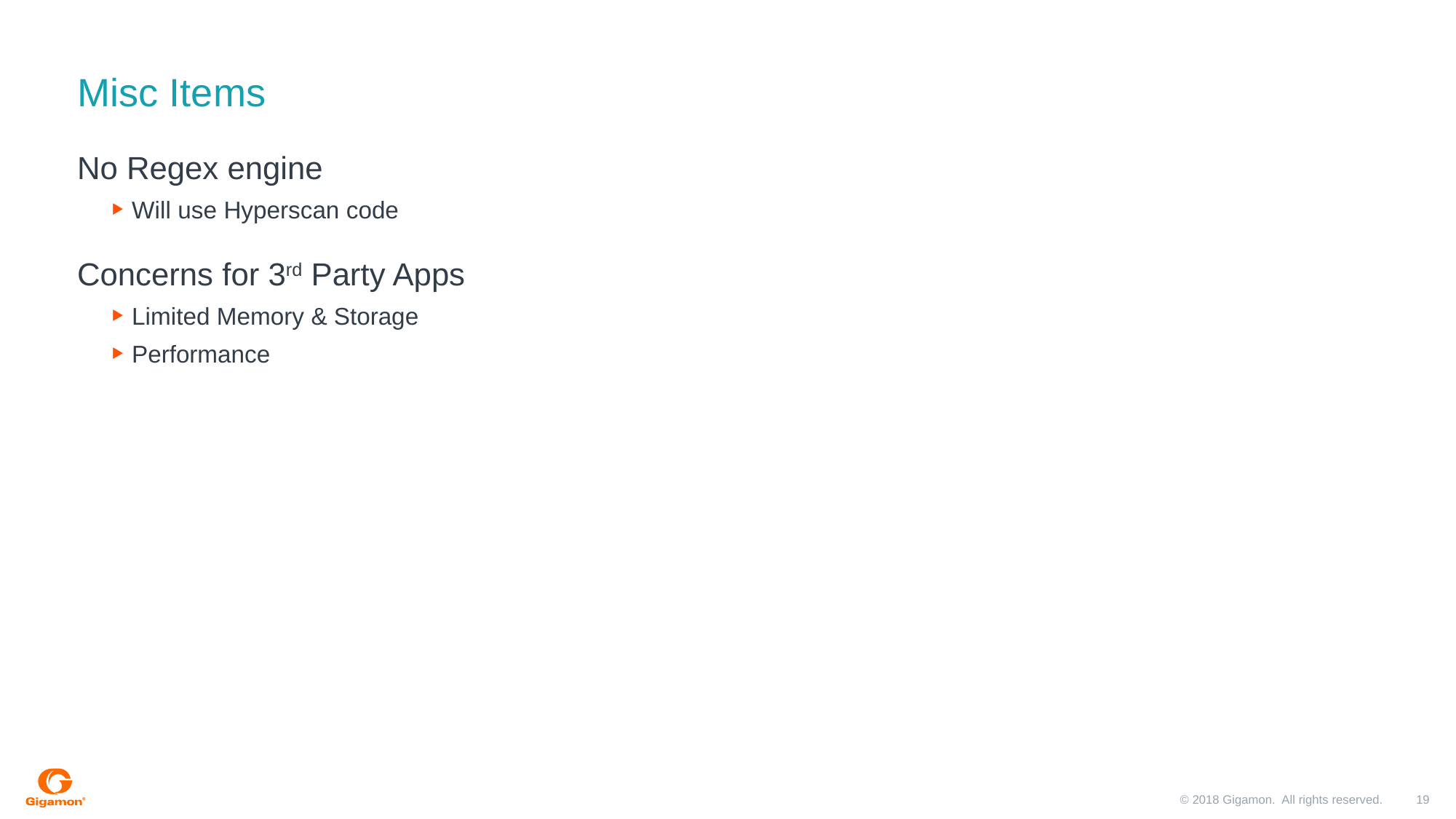

# Misc Items
No Regex engine
Will use Hyperscan code
Concerns for 3rd Party Apps
Limited Memory & Storage
Performance